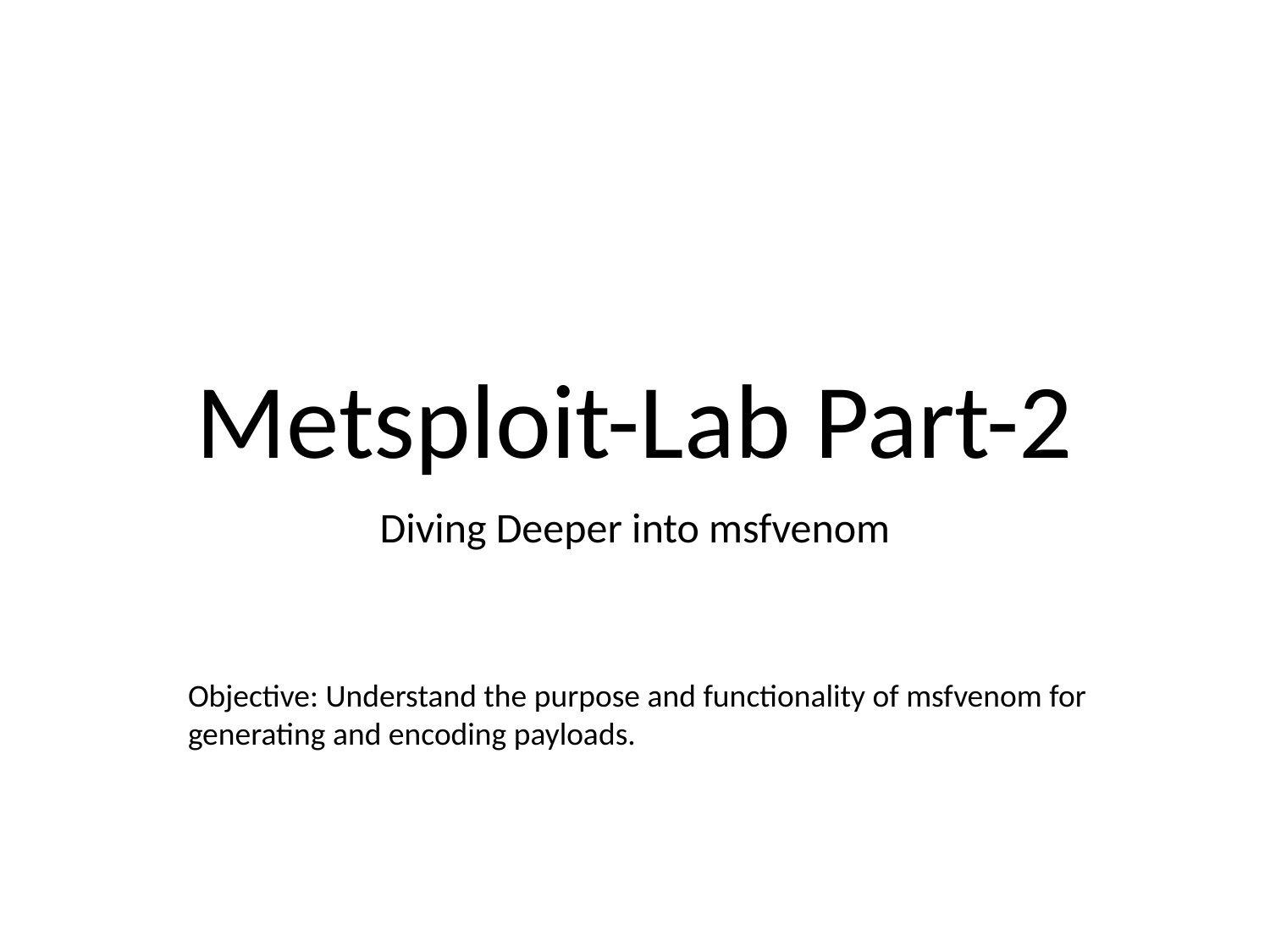

# Metsploit-Lab Part-2
Diving Deeper into msfvenom
Objective: Understand the purpose and functionality of msfvenom for generating and encoding payloads.